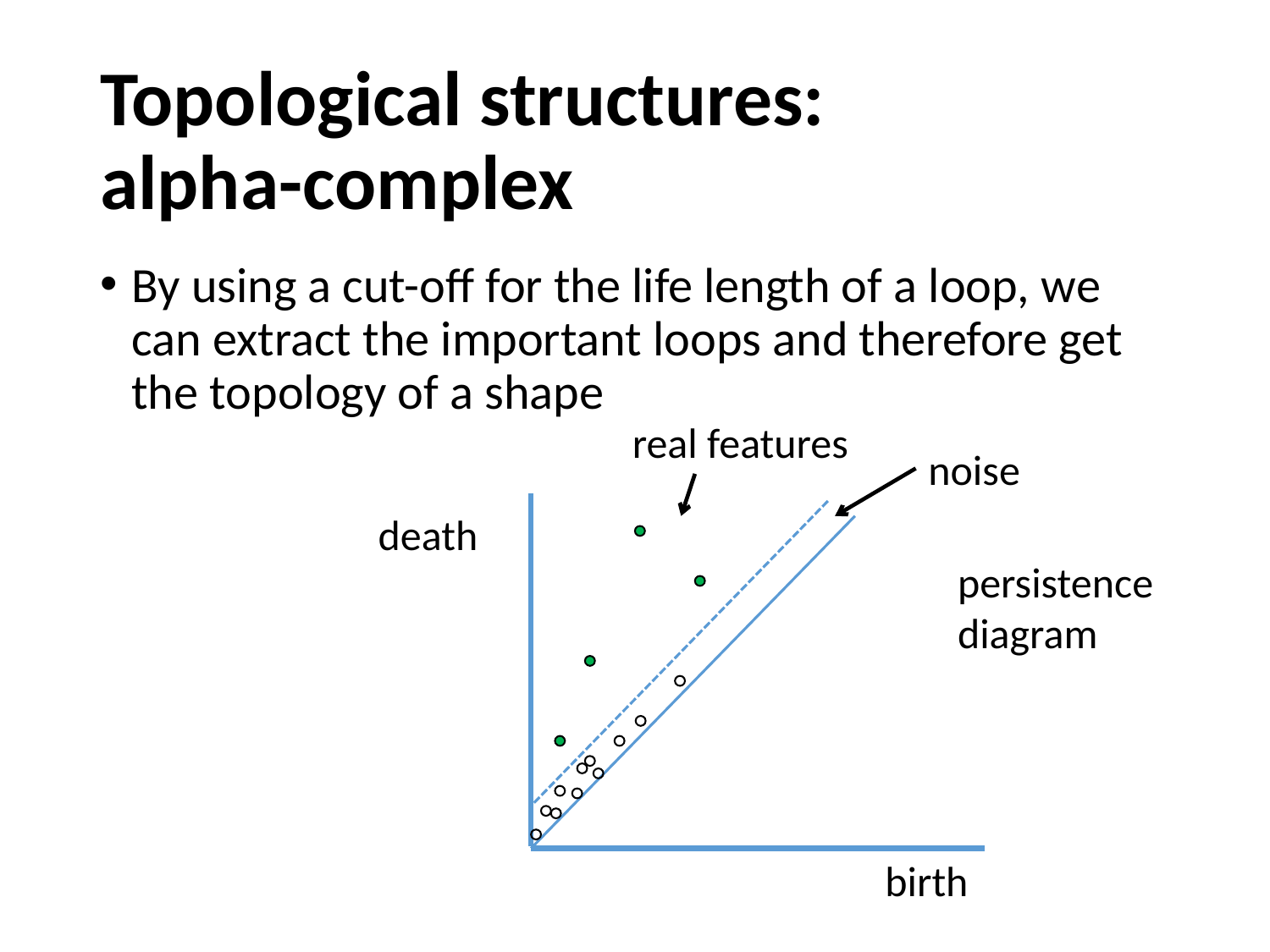

# Topological structures: alpha-complex
By using a cut-off for the life length of a loop, we can extract the important loops and therefore get the topology of a shape
real features
noise
death

persistence diagram

birth